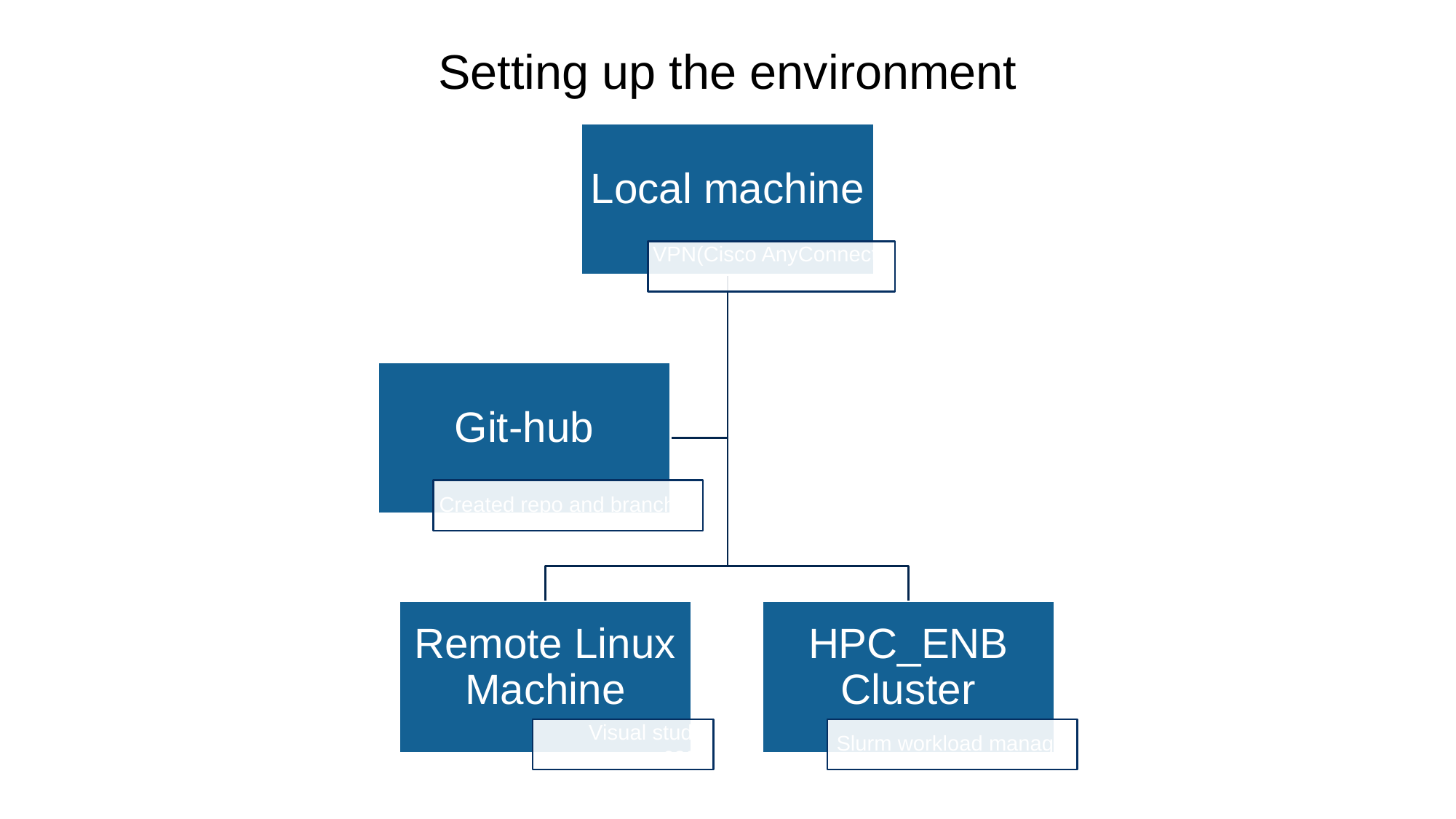

Setting up the environment
Local machine
VPN(Cisco AnyConnect)
Remote Linux Machine
Visual studio code
HPC_ENB Cluster
Slurm workload manager
Git-hub
Created repo and branches